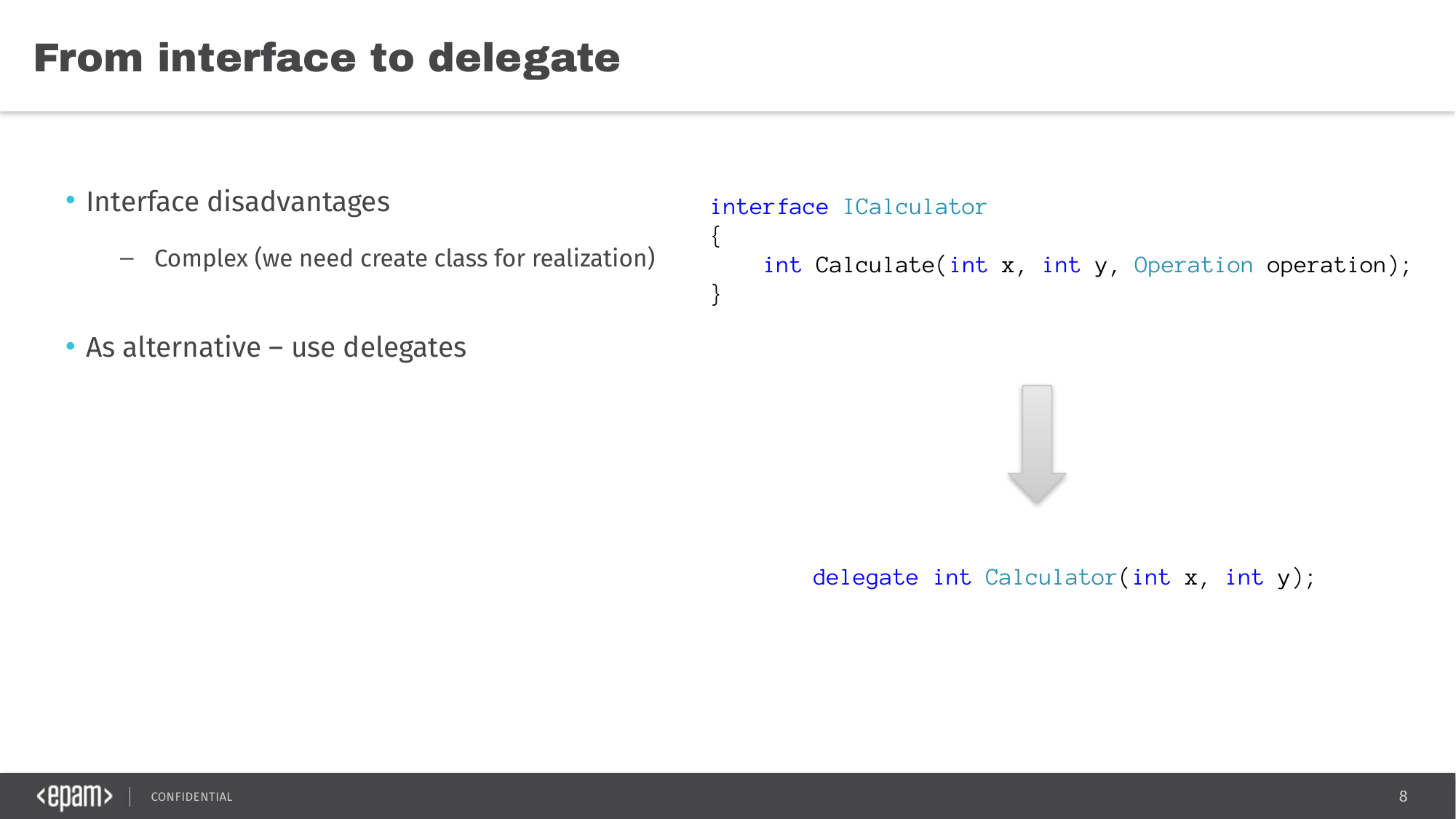

From interface to delegate
Interface disadvantages
Complex (we need create class for realization)

As alternative – use delegates
interface ICalculator
{
    int Calculate(int x, int y, Operation operation);
}

delegate int Calculator(int x, int y);